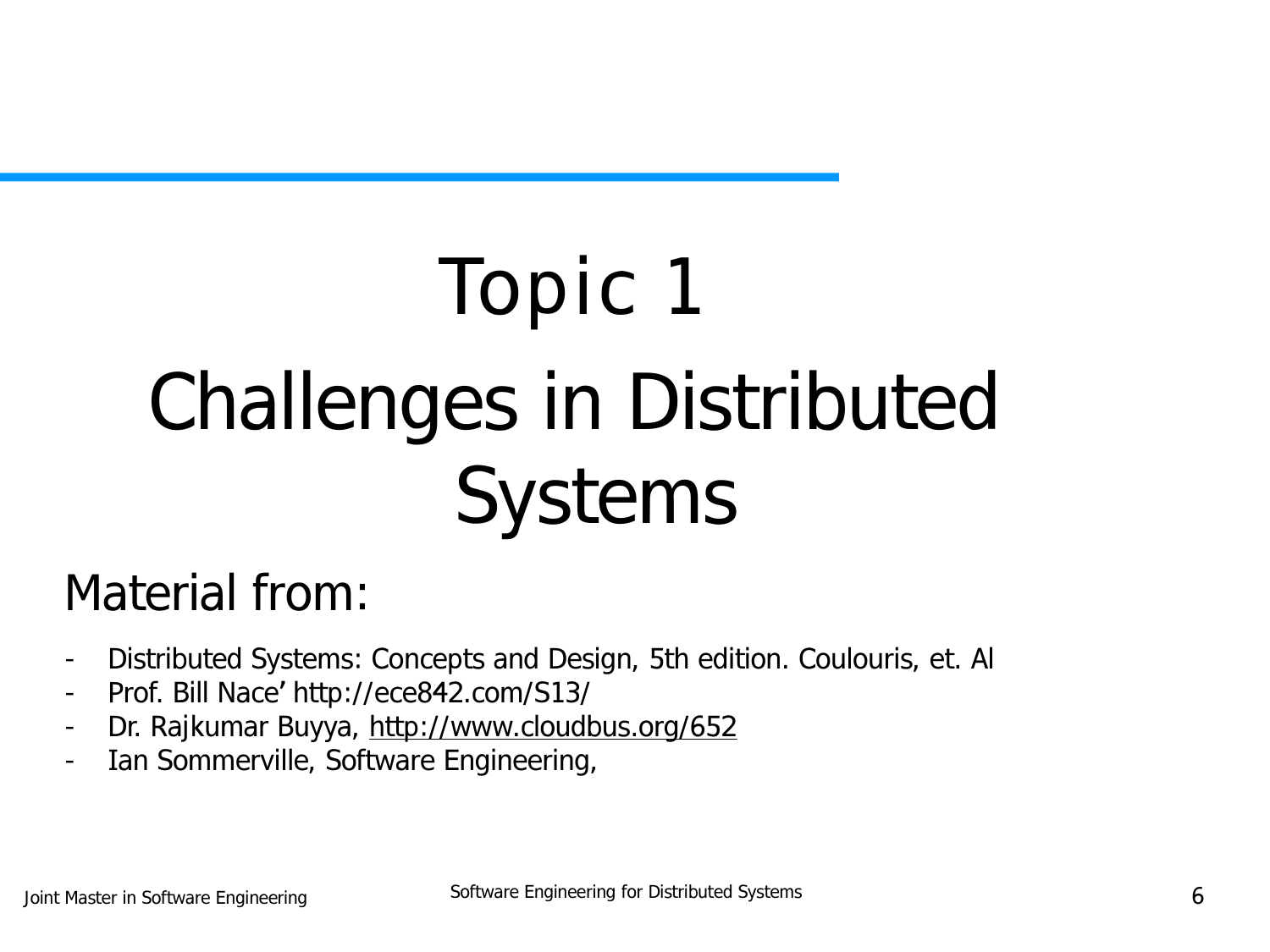

#
Topic 1
Challenges in Distributed Systems
Material from:
Distributed Systems: Concepts and Design, 5th edition. Coulouris, et. Al
Prof. Bill Nace’ http://ece842.com/S13/
Dr. Rajkumar Buyya, http://www.cloudbus.org/652
Ian Sommerville, Software Engineering,

Software Engineering for Distributed Systems
6